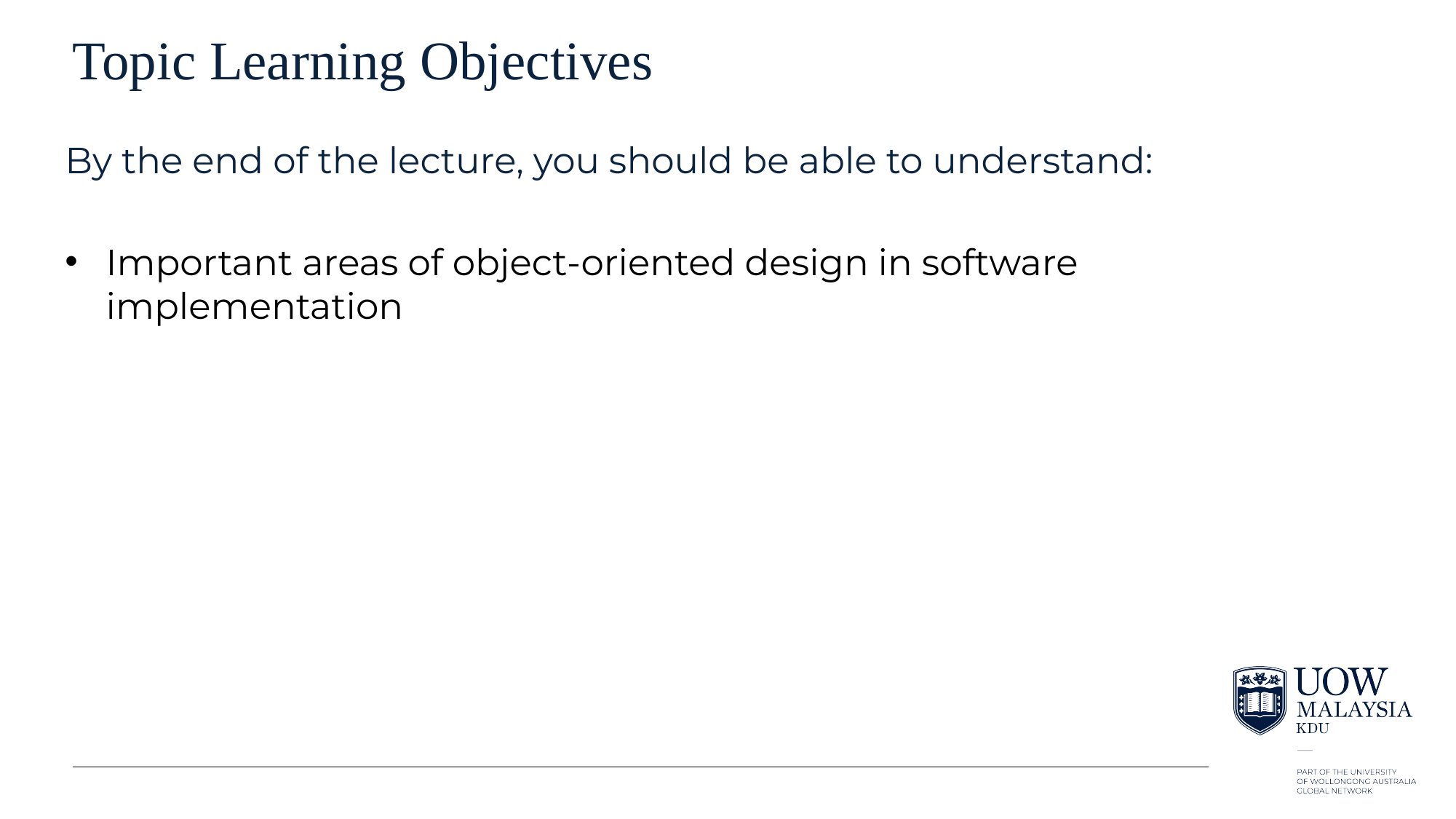

# Topic Learning Objectives
By the end of the lecture, you should be able to understand:

Important areas of object-oriented design in software implementation